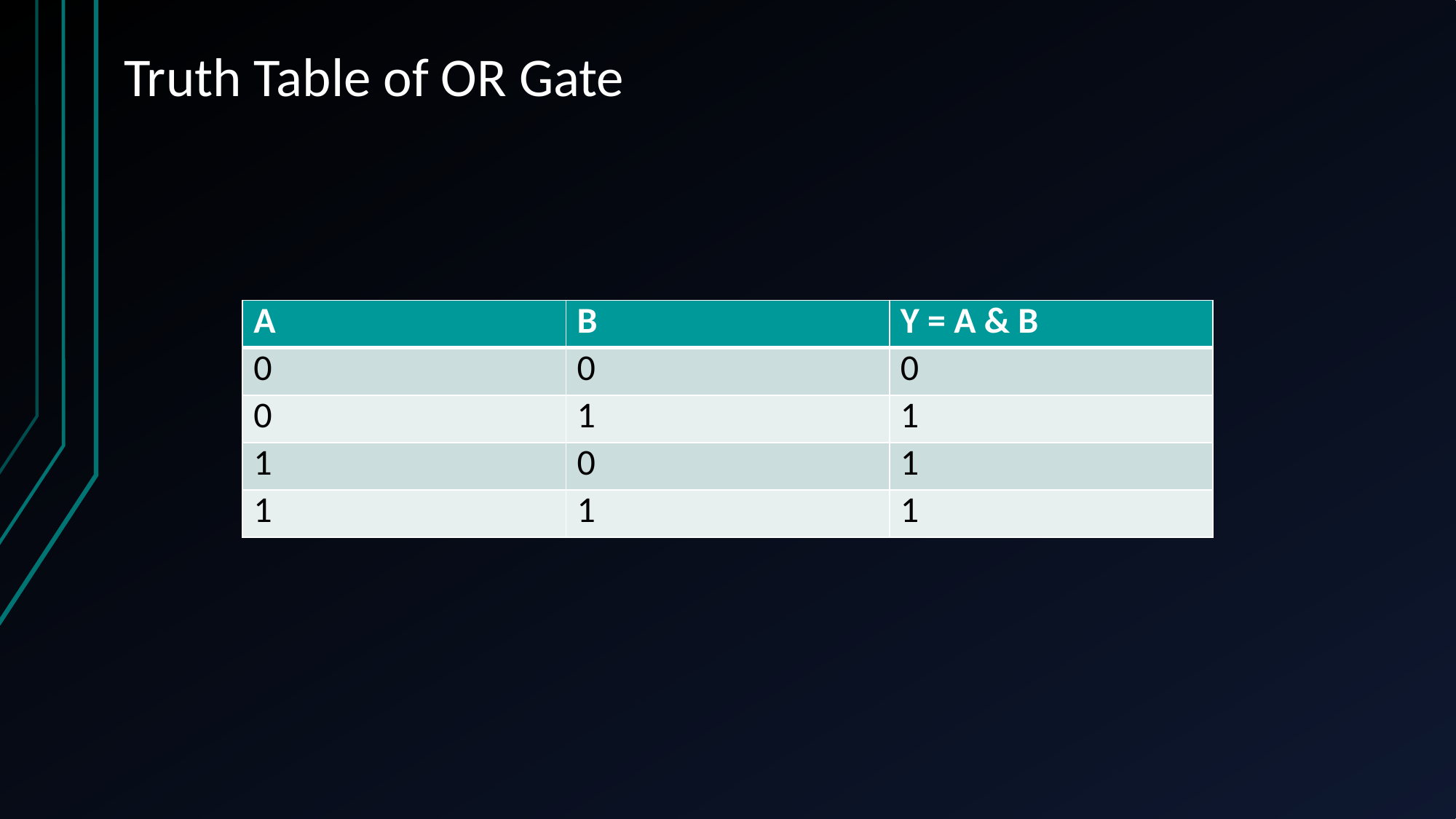

# Truth Table of OR Gate
| A | B | Y = A & B |
| --- | --- | --- |
| 0 | 0 | 0 |
| 0 | 1 | 1 |
| 1 | 0 | 1 |
| 1 | 1 | 1 |